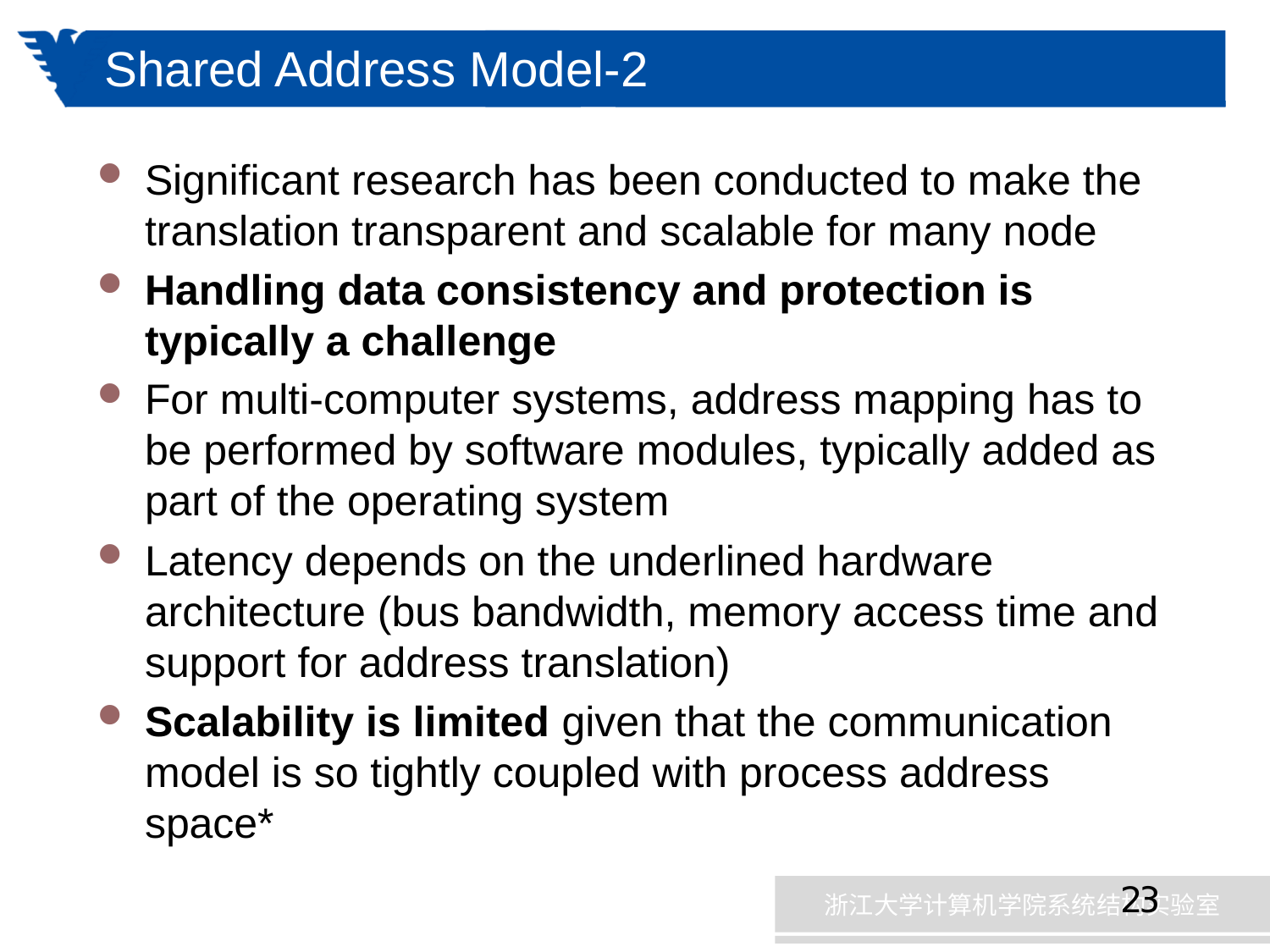

# Shared Address Model-2
Significant research has been conducted to make the translation transparent and scalable for many node
Handling data consistency and protection is typically a challenge
For multi-computer systems, address mapping has to be performed by software modules, typically added as part of the operating system
Latency depends on the underlined hardware architecture (bus bandwidth, memory access time and support for address translation)
Scalability is limited given that the communication model is so tightly coupled with process address space*